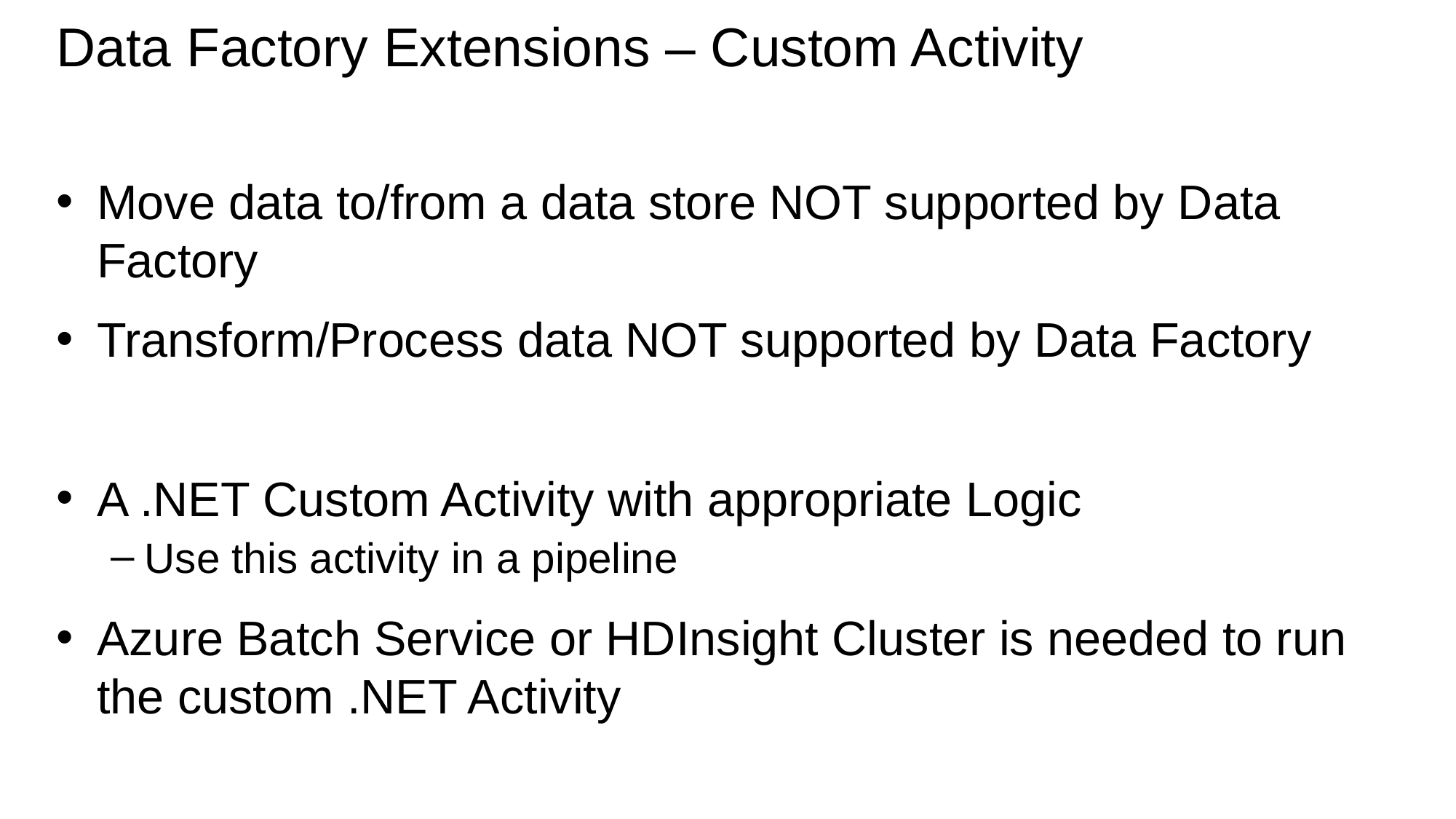

# Data Factory Extensions – Custom Activity
Move data to/from a data store NOT supported by Data Factory
Transform/Process data NOT supported by Data Factory

A .NET Custom Activity with appropriate Logic
Use this activity in a pipeline
Azure Batch Service or HDInsight Cluster is needed to run the custom .NET Activity